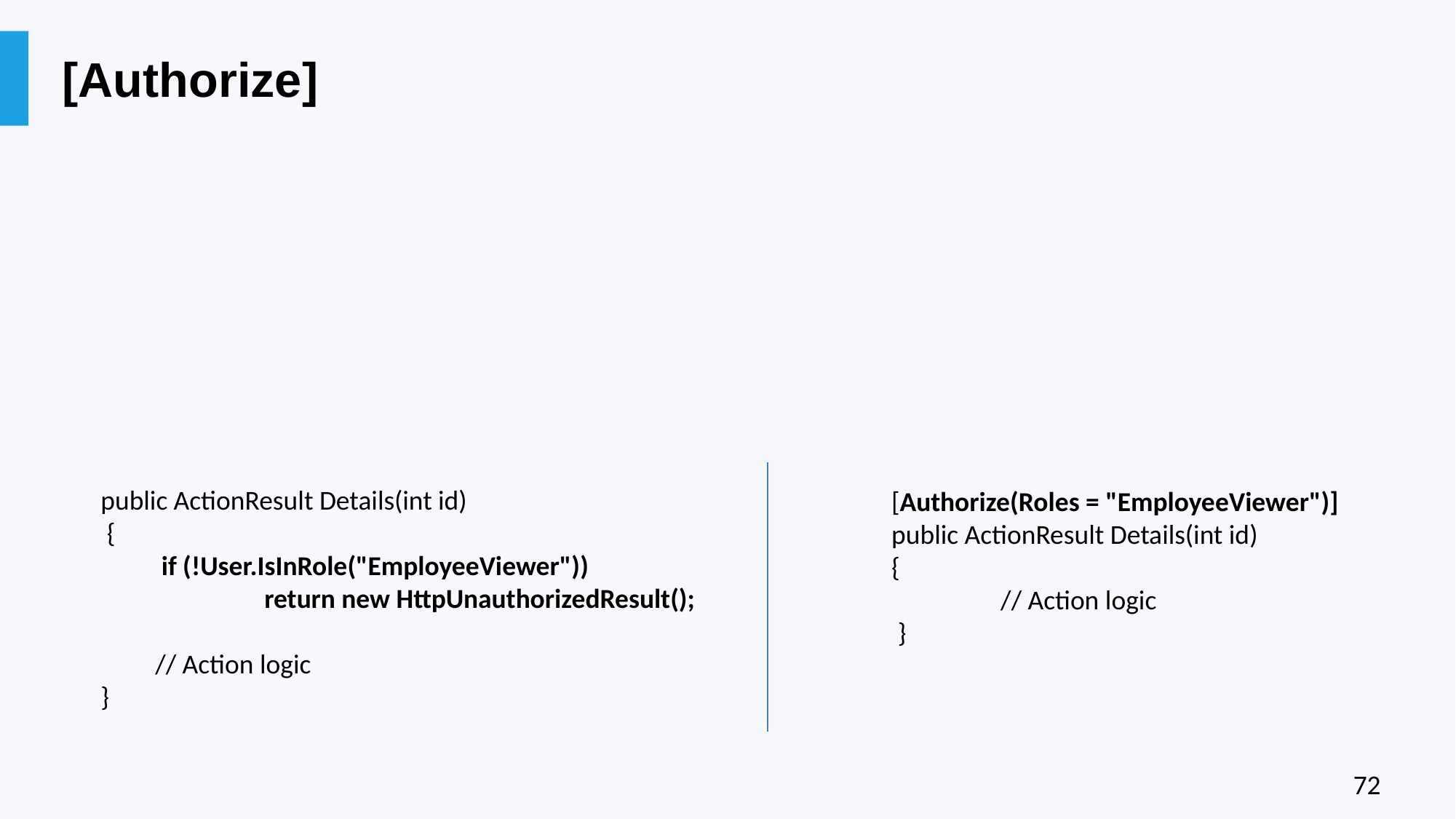

# [Authorize]
public ActionResult Details(int id)
 {
 if (!User.IsInRole("EmployeeViewer"))
	return new HttpUnauthorizedResult();

// Action logic
}
[Authorize(Roles = "EmployeeViewer")]
public ActionResult Details(int id)
{
	// Action logic
 }